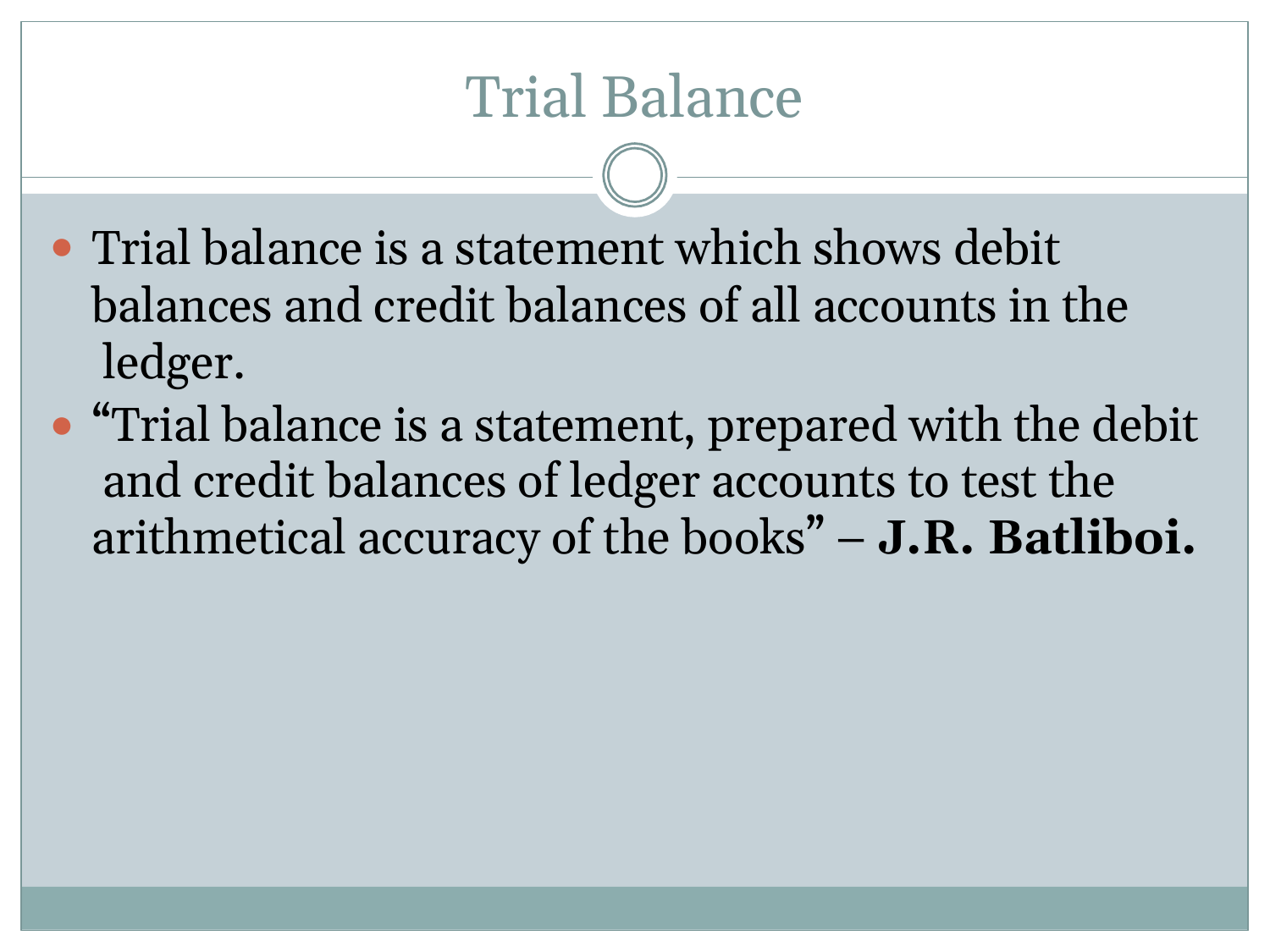

# Trial Balance
Trial balance is a statement which shows debit  balances and credit balances of all accounts in the  ledger.
“Trial balance is a statement, prepared with the debit  and credit balances of ledger accounts to test the  arithmetical accuracy of the books” – J.R. Batliboi.